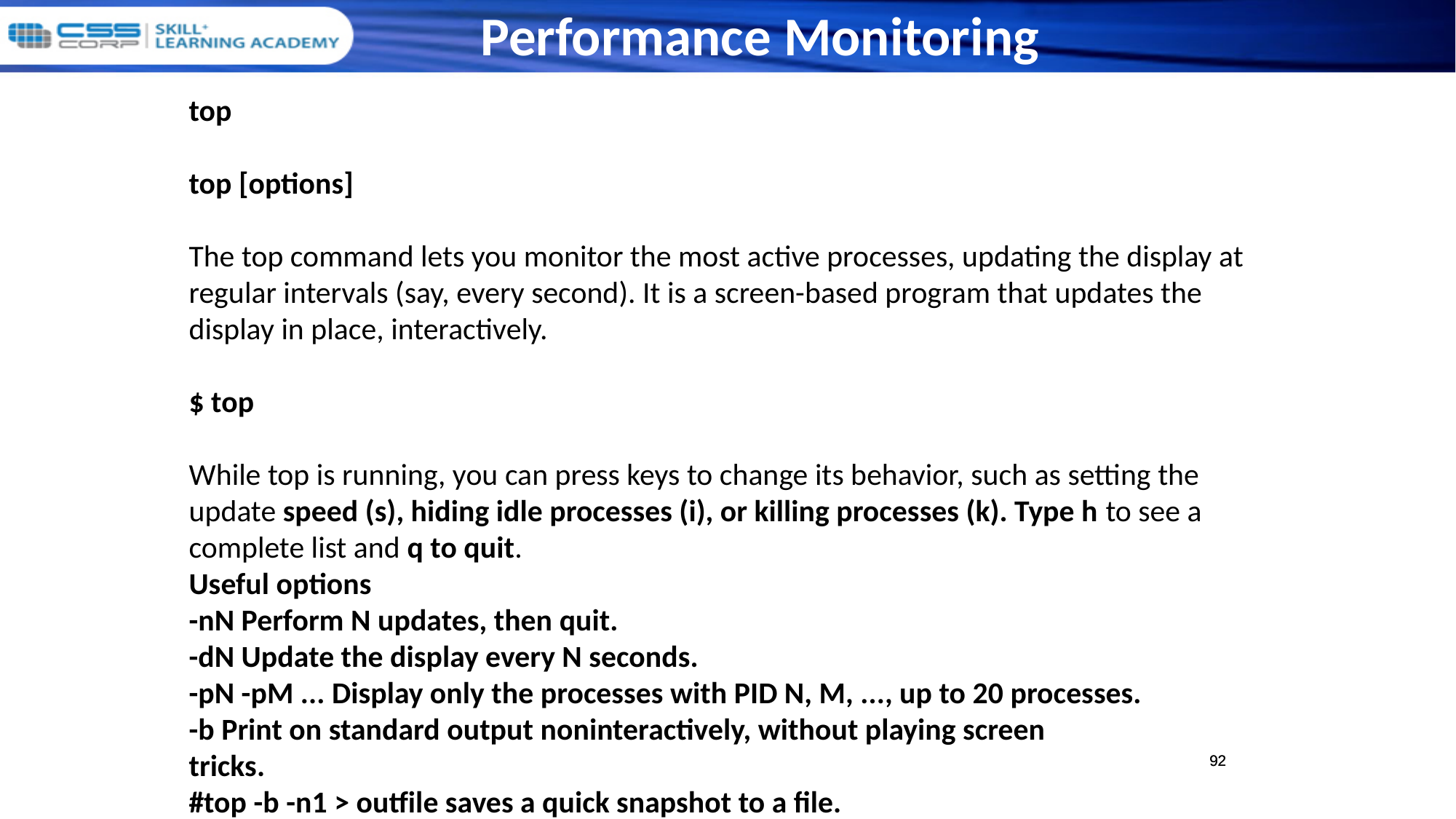

Performance Monitoring
top

top [options]

The top command lets you monitor the most active processes, updating the display at regular intervals (say, every second). It is a screen-based program that updates the display in place, interactively.

$ top

While top is running, you can press keys to change its behavior, such as setting the update speed (s), hiding idle processes (i), or killing processes (k). Type h to see a complete list and q to quit.
Useful options
-nN Perform N updates, then quit.
-dN Update the display every N seconds.
-pN -pM ... Display only the processes with PID N, M, ..., up to 20 processes.
-b Print on standard output noninteractively, without playing screen
tricks.
#top -b -n1 > outfile saves a quick snapshot to a file.

92
92